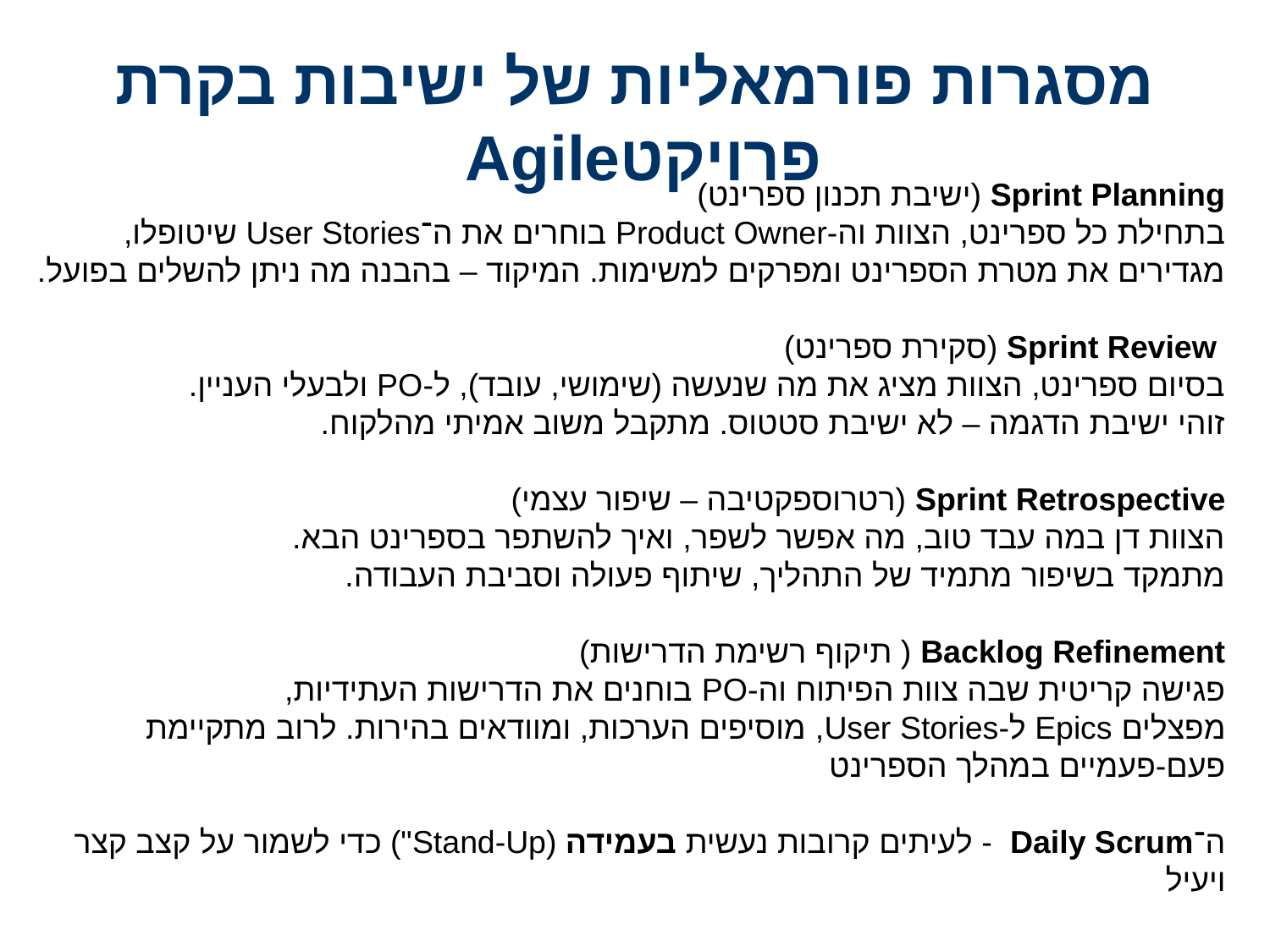

# מסגרות פורמאליות של ישיבות בקרת פרויקטAgile
Sprint Planning (ישיבת תכנון ספרינט)
בתחילת כל ספרינט, הצוות וה-Product Owner בוחרים את ה־User Stories שיטופלו, מגדירים את מטרת הספרינט ומפרקים למשימות. המיקוד – בהבנה מה ניתן להשלים בפועל.

 Sprint Review (סקירת ספרינט)
בסיום ספרינט, הצוות מציג את מה שנעשה (שימושי, עובד), ל-PO ולבעלי העניין.
זוהי ישיבת הדגמה – לא ישיבת סטטוס. מתקבל משוב אמיתי מהלקוח.

Sprint Retrospective (רטרוספקטיבה – שיפור עצמי)
הצוות דן במה עבד טוב, מה אפשר לשפר, ואיך להשתפר בספרינט הבא.
מתמקד בשיפור מתמיד של התהליך, שיתוף פעולה וסביבת העבודה.

Backlog Refinement ( תיקוף רשימת הדרישות)
פגישה קריטית שבה צוות הפיתוח וה-PO בוחנים את הדרישות העתידיות,
מפצלים Epics ל-User Stories, מוסיפים הערכות, ומוודאים בהירות. לרוב מתקיימת פעם-פעמיים במהלך הספרינט

ה־Daily Scrum  - לעיתים קרובות נעשית בעמידה (Stand-Up") כדי לשמור על קצב קצר ויעיל